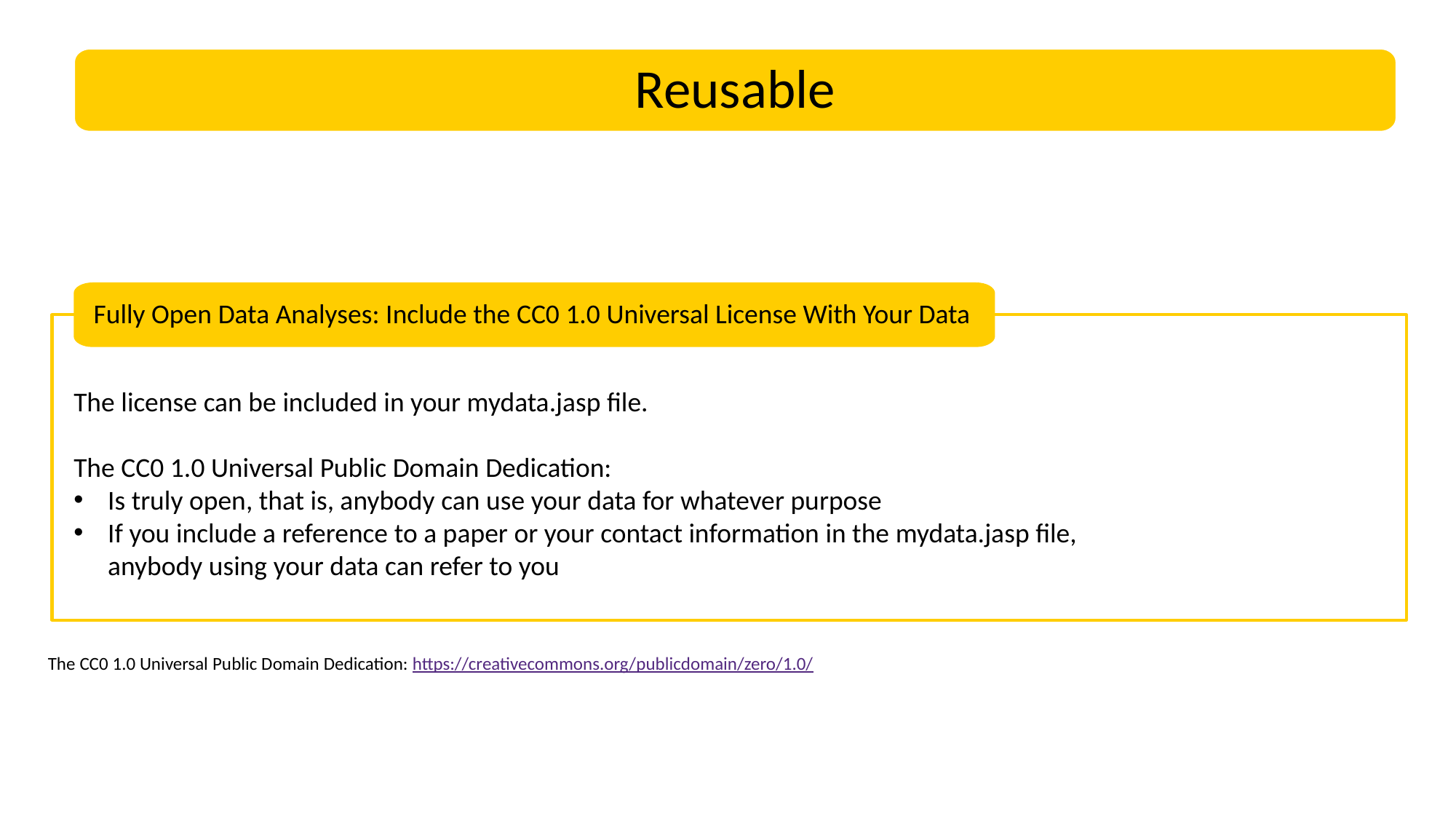

Reusable
Fully Open Data Analyses: Include the CC0 1.0 Universal License With Your Data

The license can be included in your mydata.jasp file.

The CC0 1.0 Universal Public Domain Dedication:
Is truly open, that is, anybody can use your data for whatever purpose
If you include a reference to a paper or your contact information in the mydata.jasp file,
anybody using your data can refer to you
The CC0 1.0 Universal Public Domain Dedication: https://creativecommons.org/publicdomain/zero/1.0/